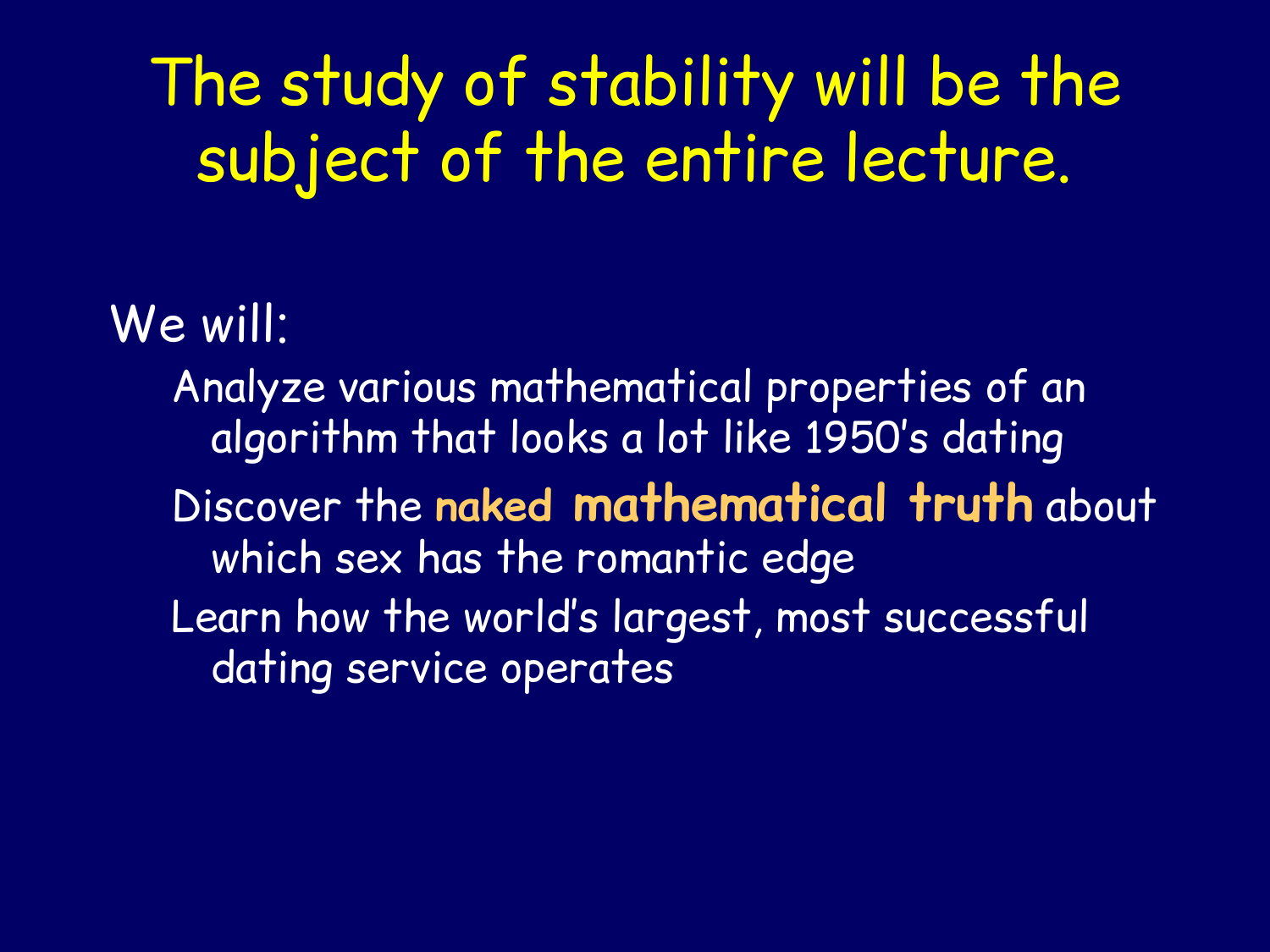

# The study of stability will be the subject of the entire lecture.
We will:
Analyze various mathematical properties of an algorithm that looks a lot like 1950’s dating
Discover the naked mathematical truth about which sex has the romantic edge
Learn how the world’s largest, most successful dating service operates